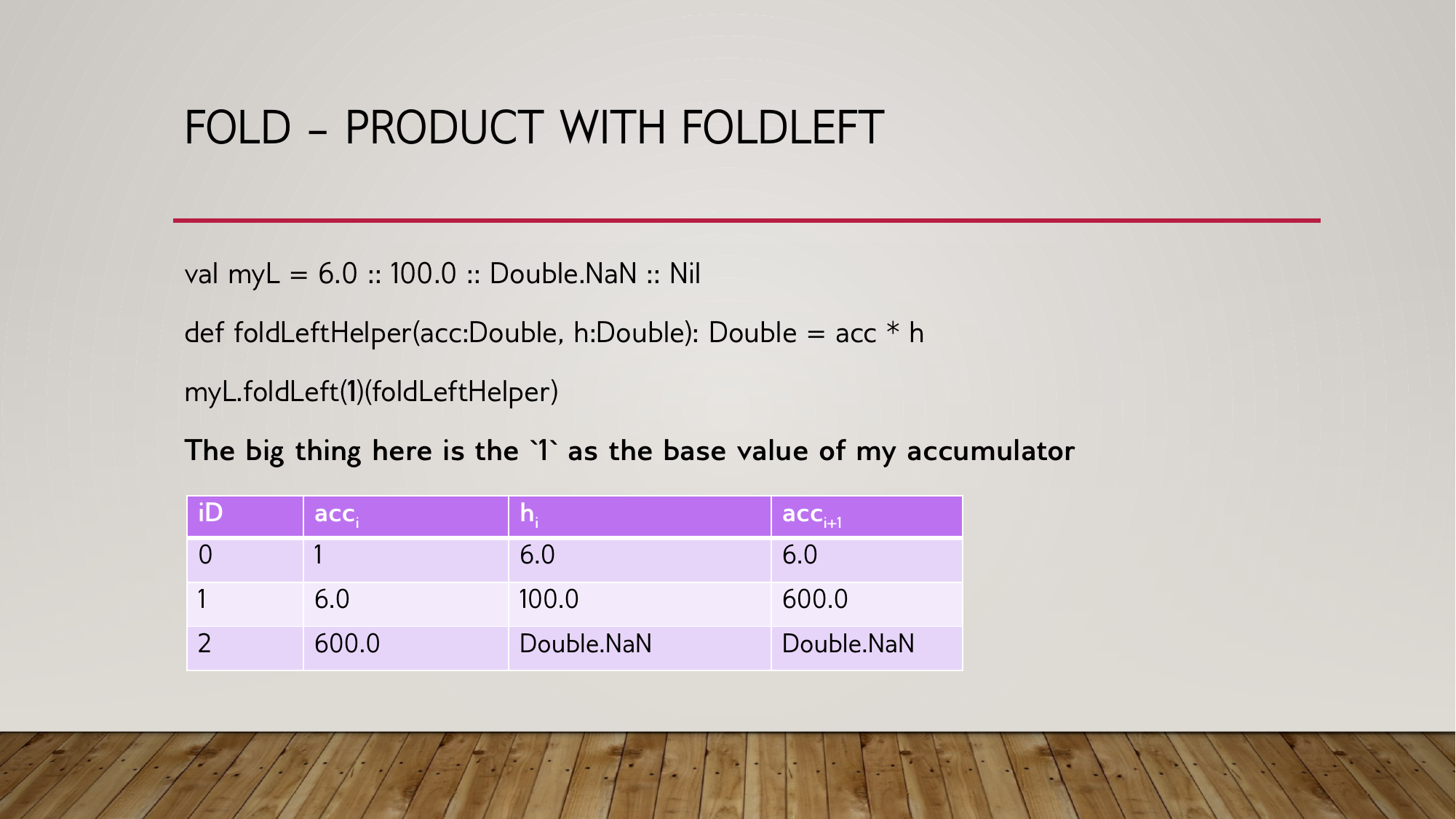

# Fold – product with foldLeft
val myL = 6.0 :: 100.0 :: Double.NaN :: Nil
def foldLeftHelper(acc:Double, h:Double): Double = acc * h
myL.foldLeft(1)(foldLeftHelper)
The big thing here is the `1` as the base value of my accumulator

| iD | acci | hi | acci+1 |
| --- | --- | --- | --- |
| 0 | 1 | 6.0 | 6.0 |
| 1 | 6.0 | 100.0 | 600.0 |
| 2 | 600.0 | Double.NaN | Double.NaN |